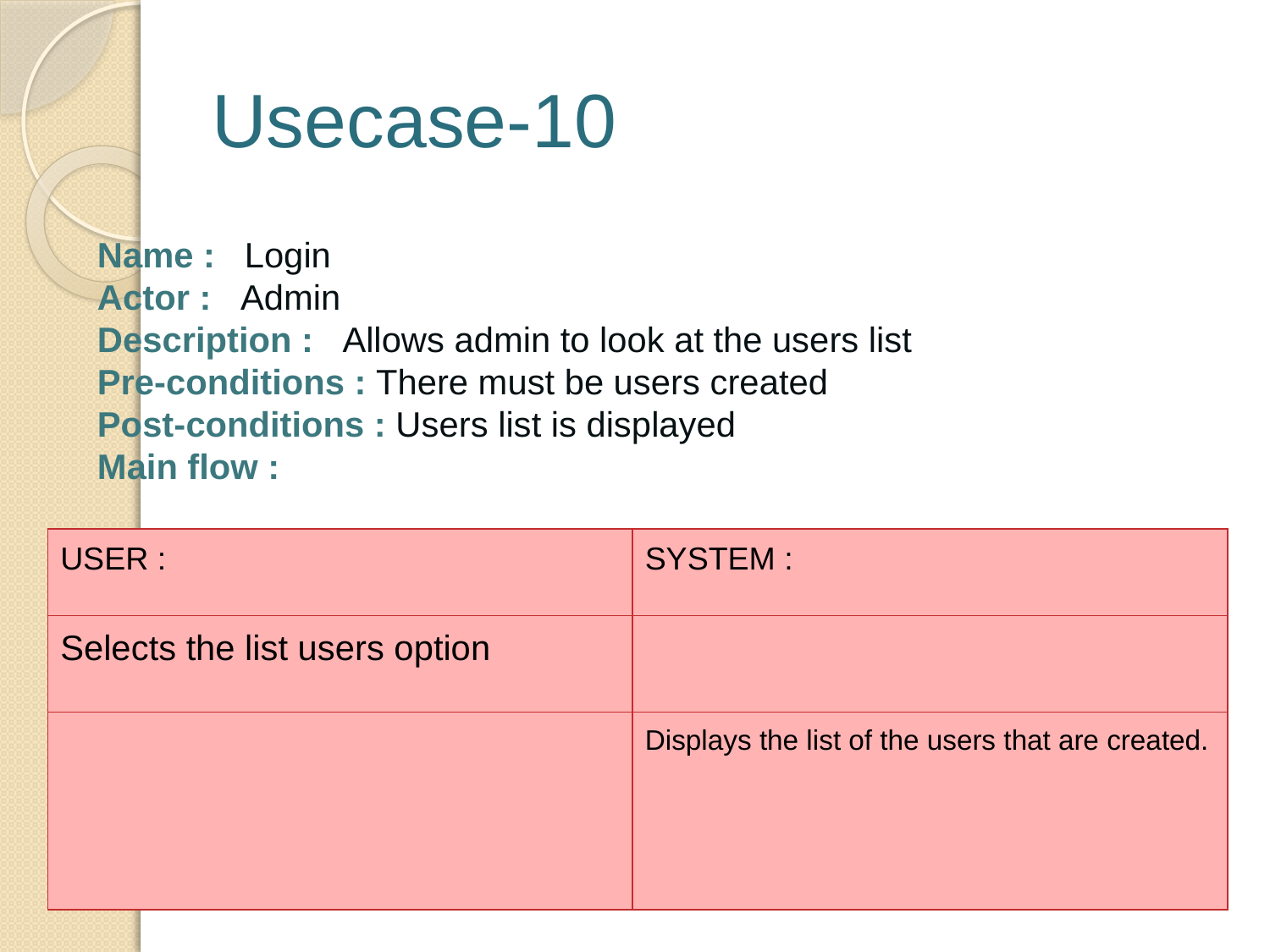

# Usecase-10
Name :   Login
Actor :   Admin
Description :   Allows admin to look at the users list
Pre-conditions : There must be users created
Post-conditions : Users list is displayed
Main flow :
| USER : | SYSTEM : |
| --- | --- |
| Selects the list users option |  |
|  | Displays the list of the users that are created. |